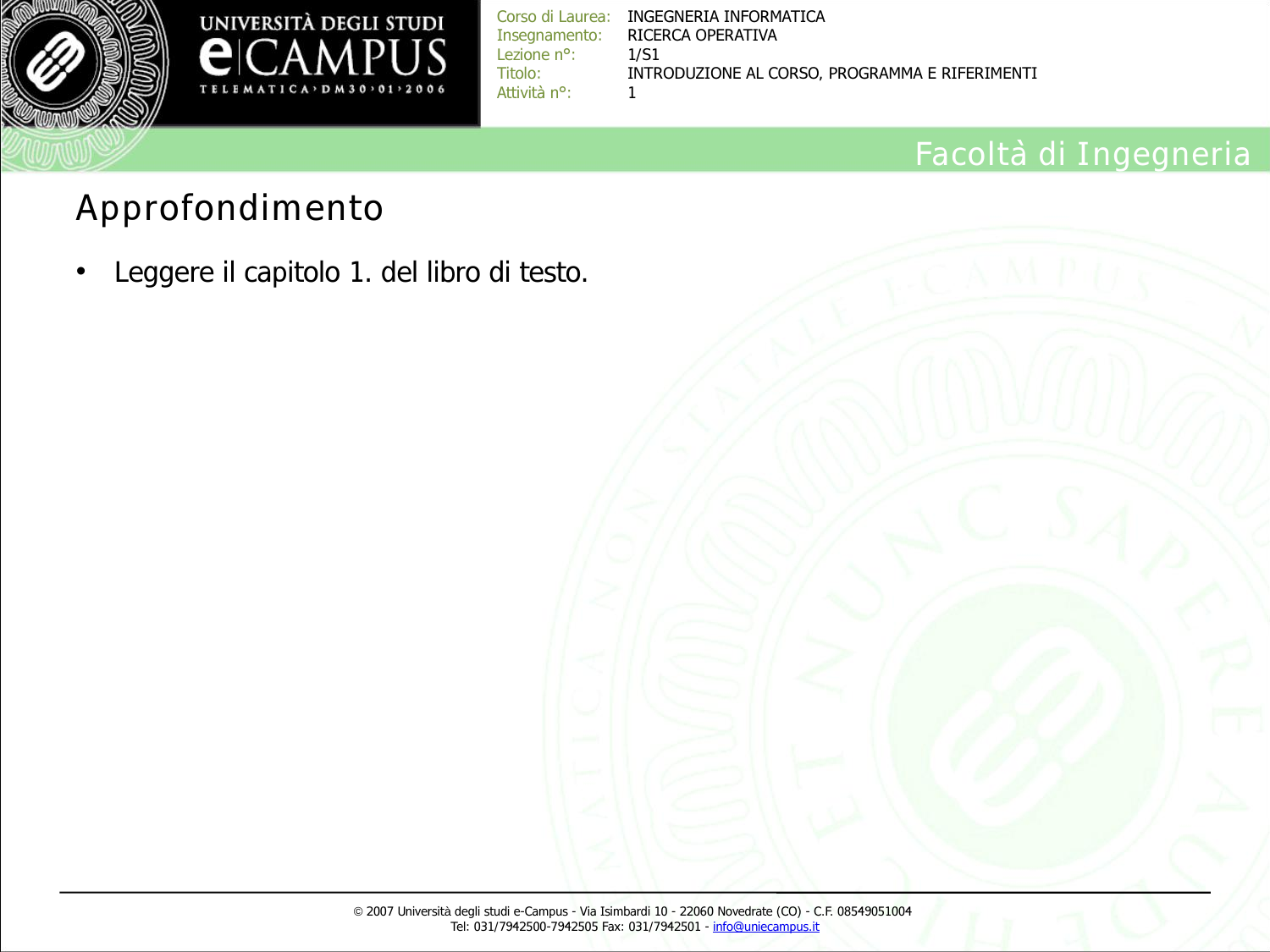

# Approfondimento
 Leggere il capitolo 1. del libro di testo.